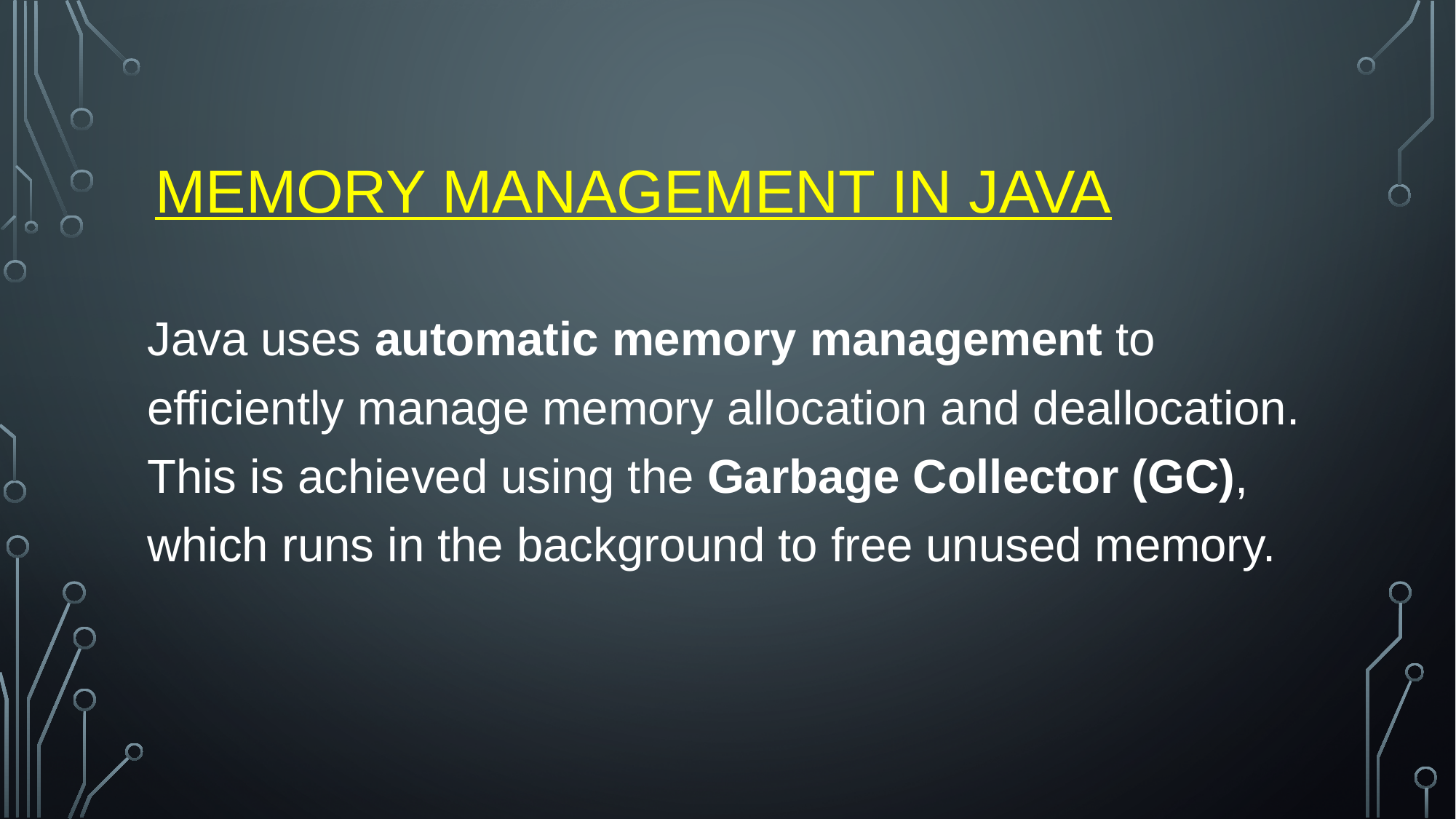

# Memory Management in Java
Java uses automatic memory management to efficiently manage memory allocation and deallocation. This is achieved using the Garbage Collector (GC), which runs in the background to free unused memory.